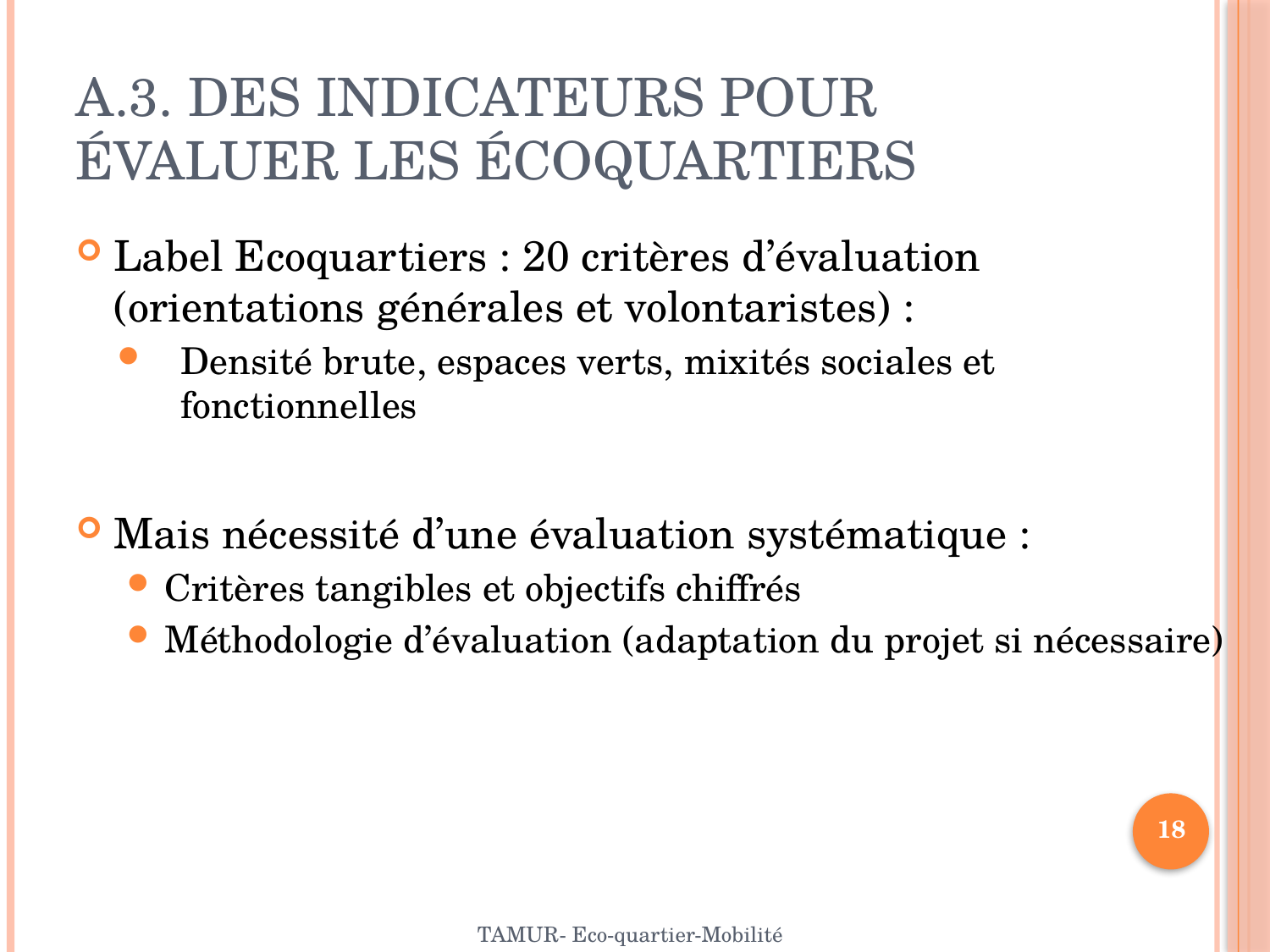

# A.3. Des indicateurs pour évaluer les écoquartiers
Label Ecoquartiers : 20 critères d’évaluation (orientations générales et volontaristes) :
Densité brute, espaces verts, mixités sociales et fonctionnelles

Mais nécessité d’une évaluation systématique :
Critères tangibles et objectifs chiffrés
Méthodologie d’évaluation (adaptation du projet si nécessaire)

18
TAMUR- Eco-quartier-Mobilité